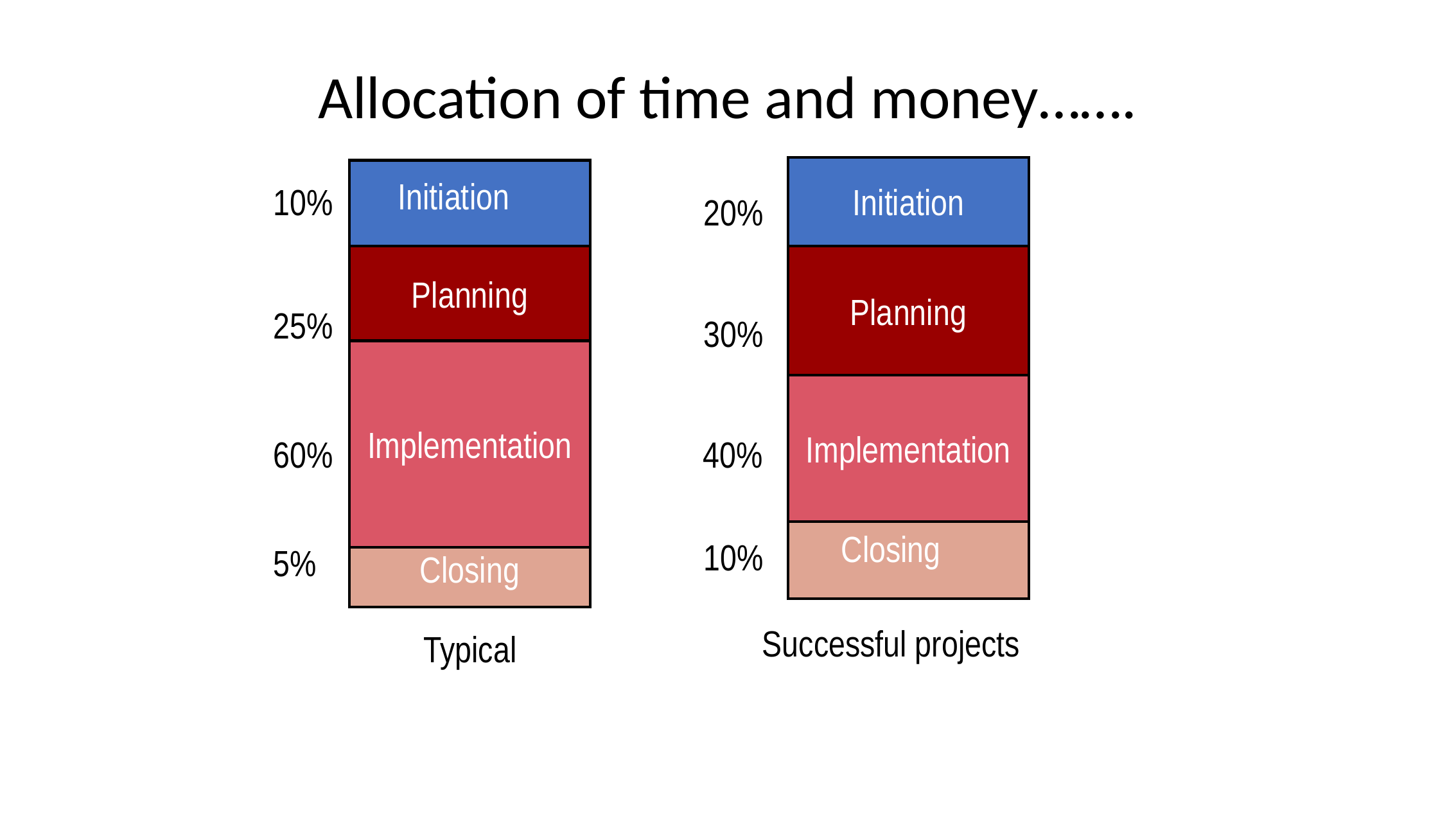

# Allocation of time and money…….

Initiation
10%
   Initiation
20%
Planning
Planning
25%
30%
Implementation

Implementation
60%
40%

Closing
Closing
10%
5%
Successful projects
Typical